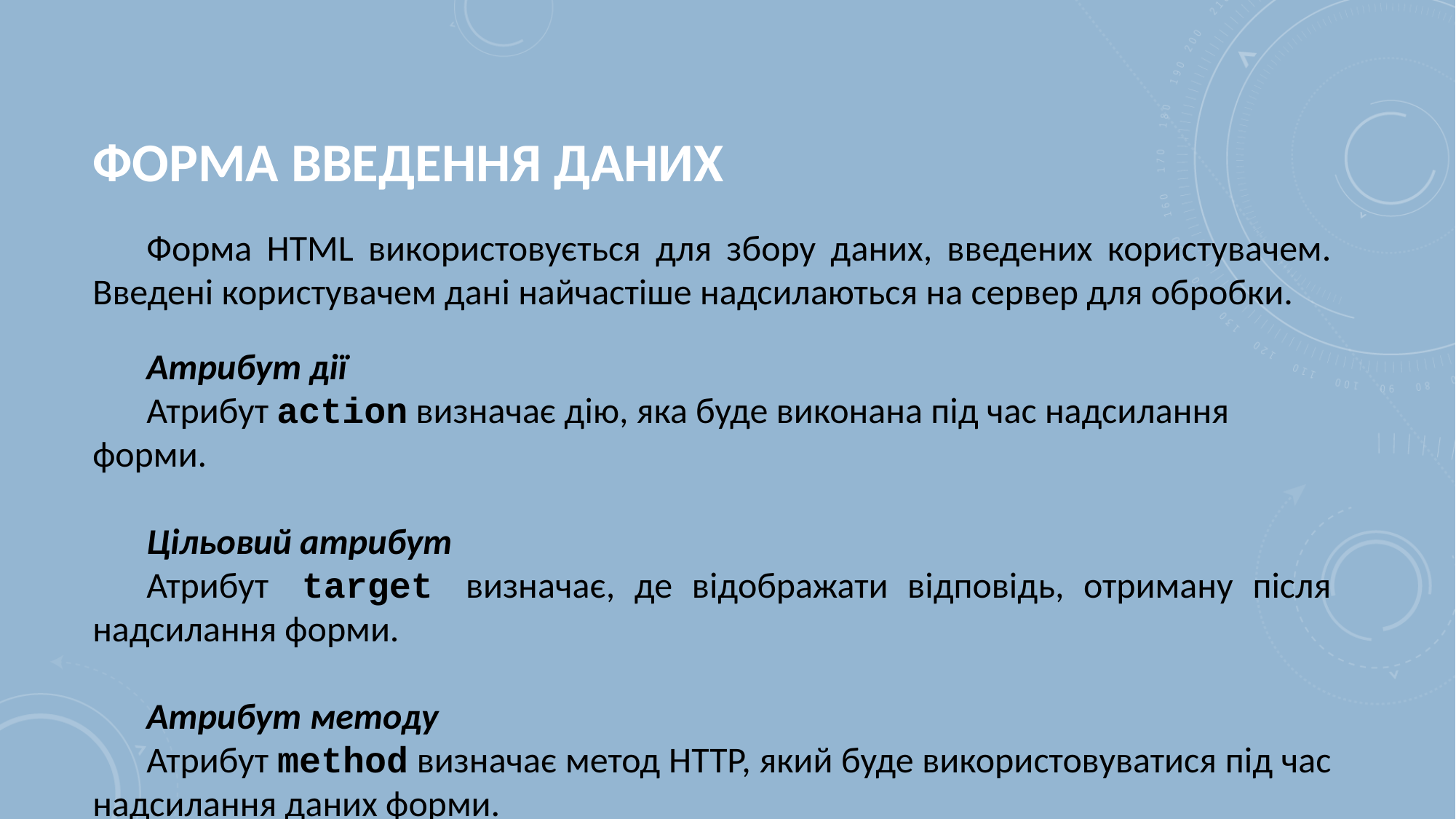

# Форма введення даних
Форма HTML використовується для збору даних, введених користувачем. Введені користувачем дані найчастіше надсилаються на сервер для обробки.
Атрибут дії
Атрибут action визначає дію, яка буде виконана під час надсилання форми.

Цільовий атрибут
Атрибут target визначає, де відображати відповідь, отриману після надсилання форми.

Атрибут методу
Атрибут method визначає метод HTTP, який буде використовуватися під час надсилання даних форми.